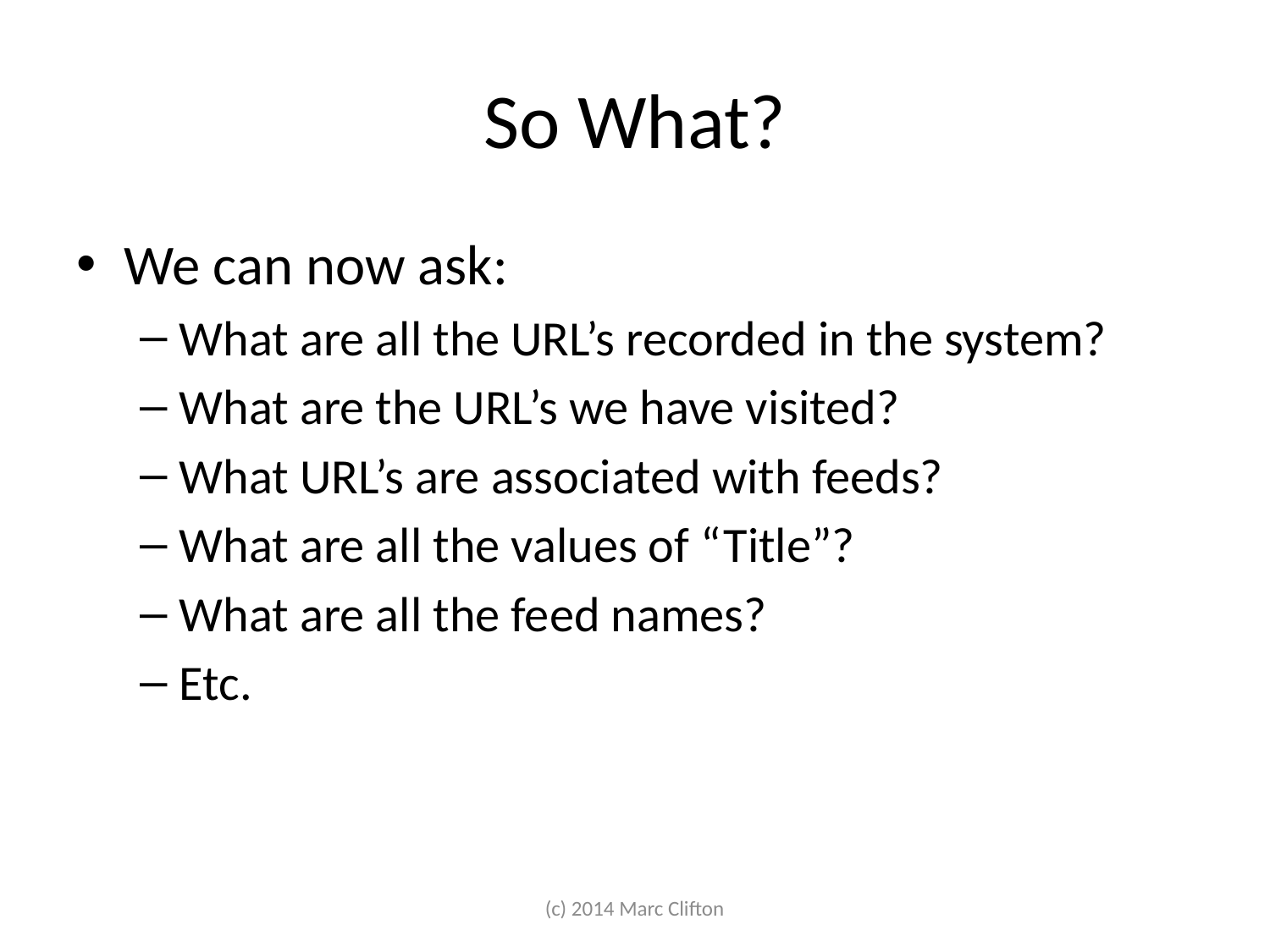

# So What?
We can now ask:
What are all the URL’s recorded in the system?
What are the URL’s we have visited?
What URL’s are associated with feeds?
What are all the values of “Title”?
What are all the feed names?
Etc.

(c) 2014 Marc Clifton